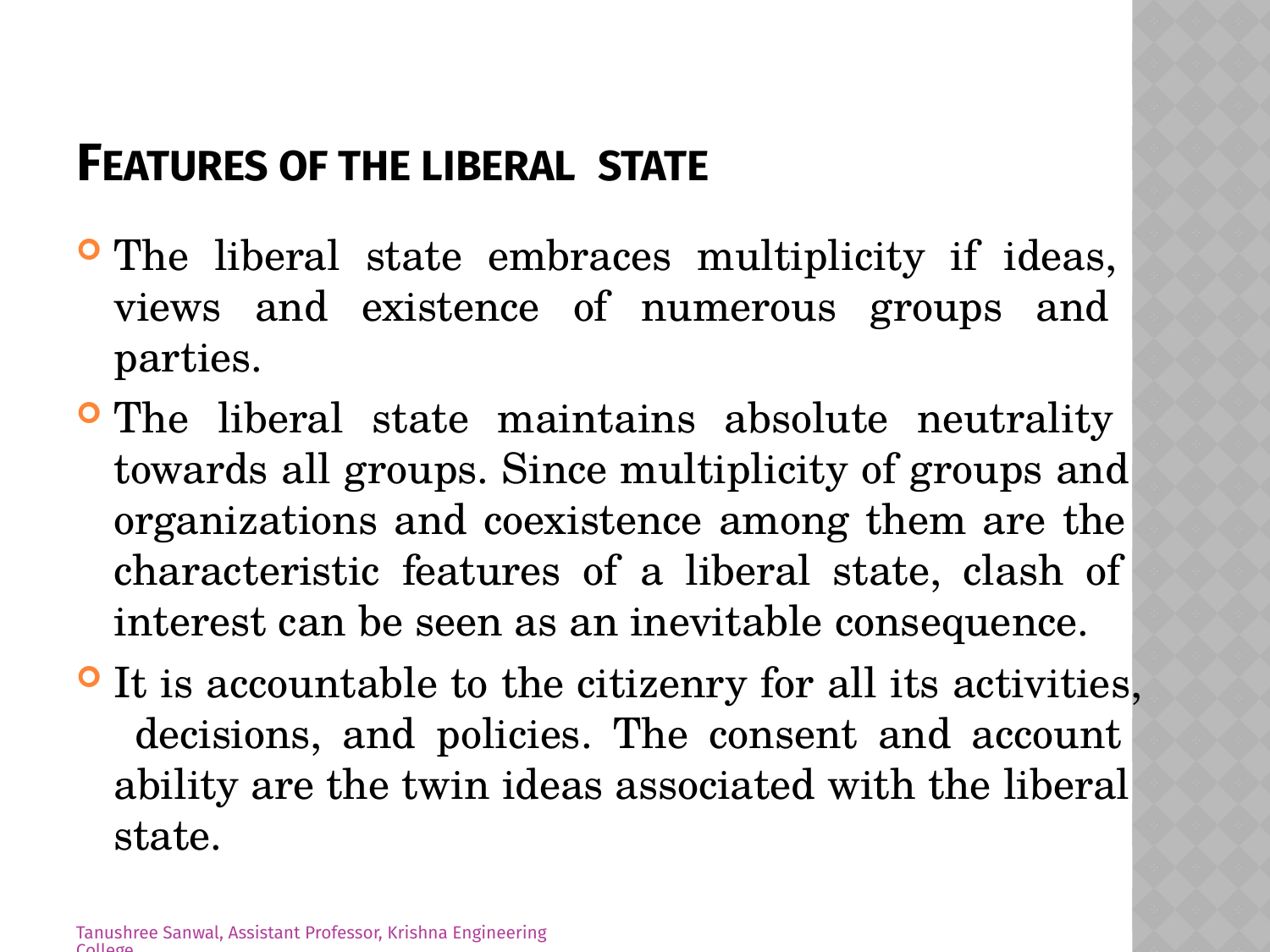

# FEATURES OF THE LIBERAL STATE
The liberal state embraces multiplicity if ideas,  views and existence of numerous groups and  parties.
The liberal state maintains absolute neutrality  towards all groups. Since multiplicity of groups and  organizations and coexistence among them are the  characteristic features of a liberal state, clash of  interest can be seen as an inevitable consequence.
It is accountable to the citizenry for all its activities,  decisions, and policies. The consent and account  ability are the twin ideas associated with the liberal  state.
Tanushree Sanwal, Assistant Professor, Krishna Engineering College